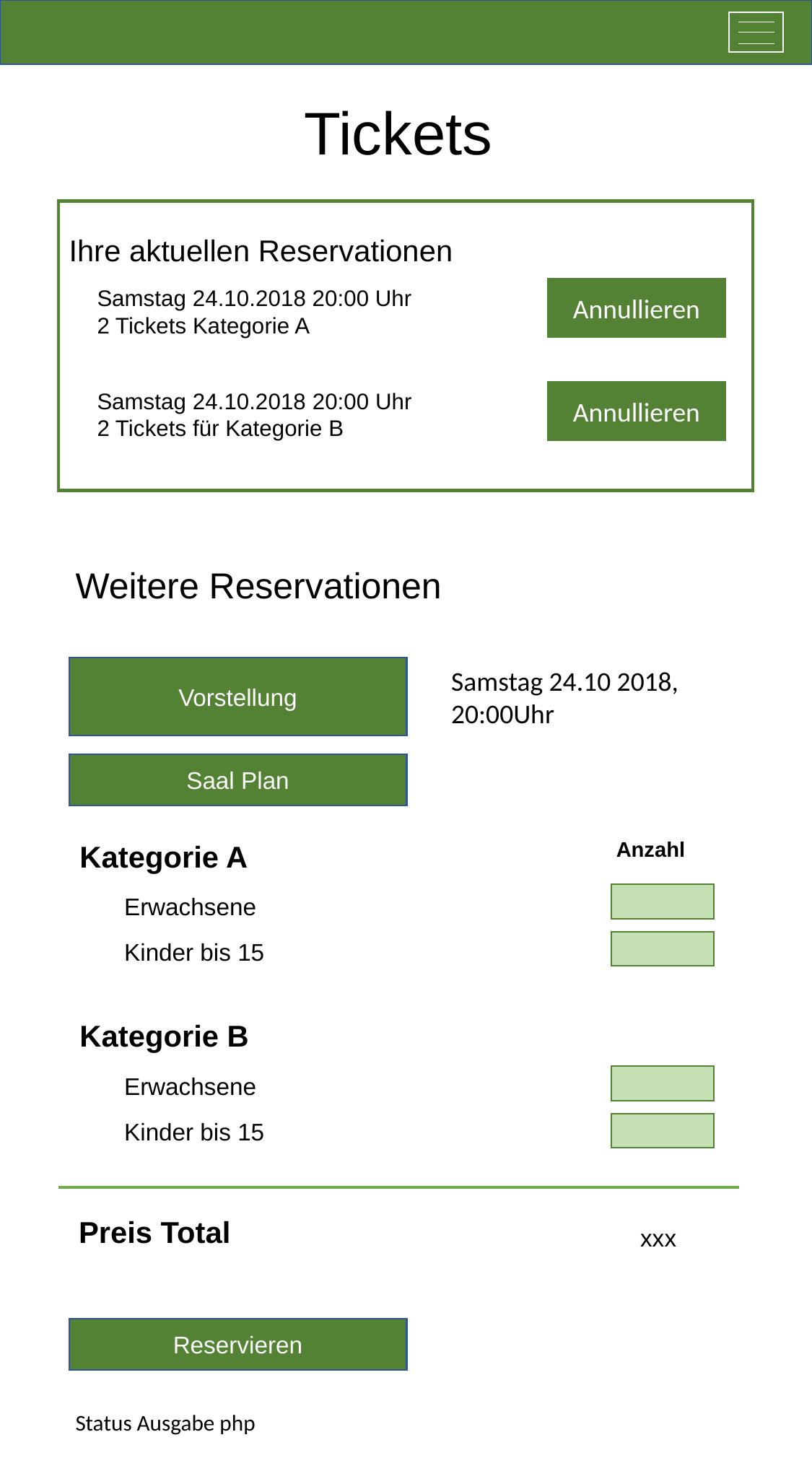

Tickets

Ihre aktuellen Reservationen
Samstag 24.10.2018 20:00 Uhr
2 Tickets Kategorie A
Annullieren
Samstag 24.10.2018 20:00 Uhr
2 Tickets für Kategorie B
Annullieren
Weitere Reservationen
Samstag 24.10 2018, 20:00Uhr
Vorstellung
Saal Plan
Kategorie A
Anzahl
Erwachsene

Kinder bis 15

Kategorie B
Erwachsene

Kinder bis 15

Preis Total
xxx
Reservieren
Status Ausgabe php